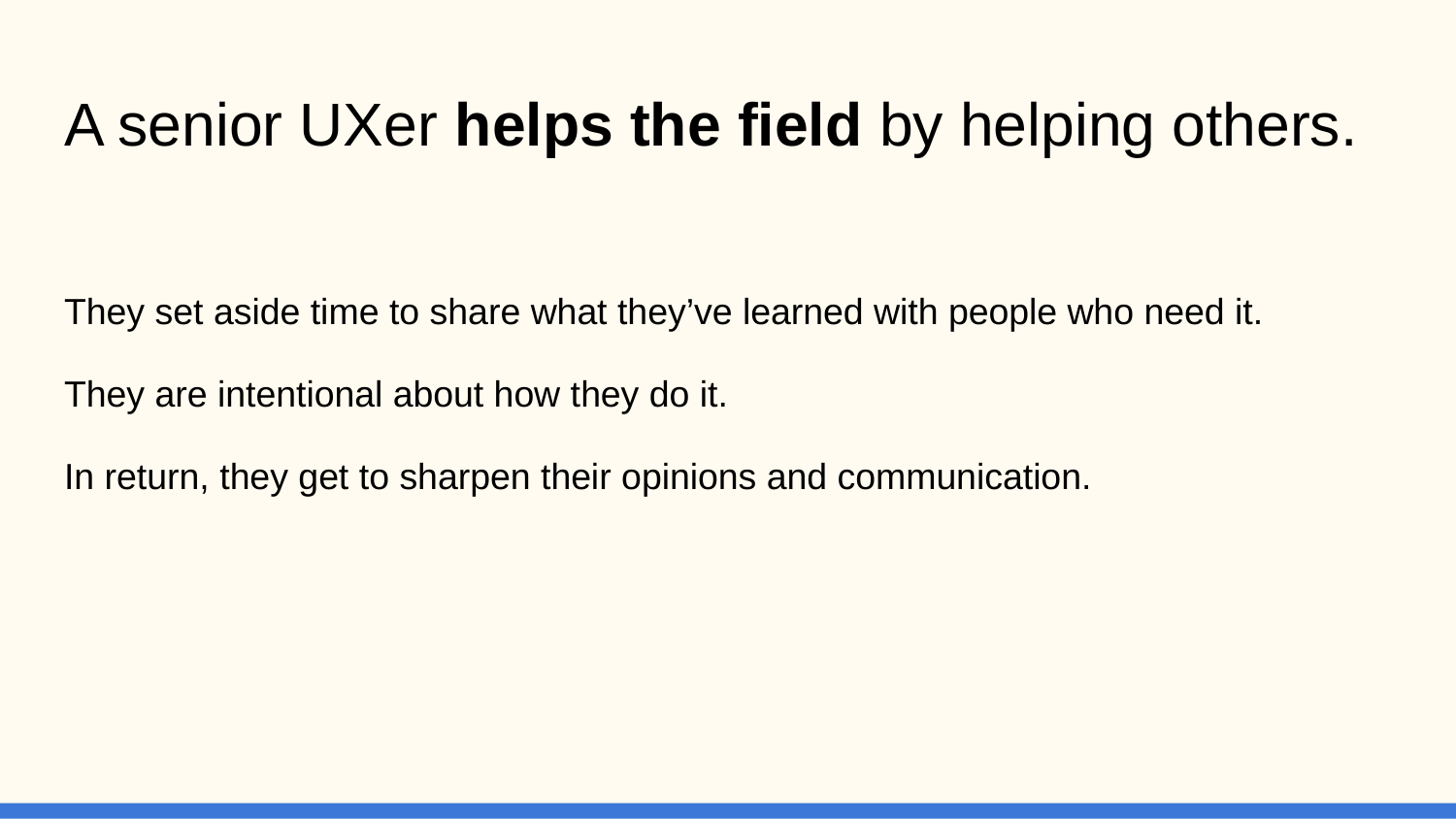

# A senior UXer helps the field by helping others.
They set aside time to share what they’ve learned with people who need it.
They are intentional about how they do it.
In return, they get to sharpen their opinions and communication.